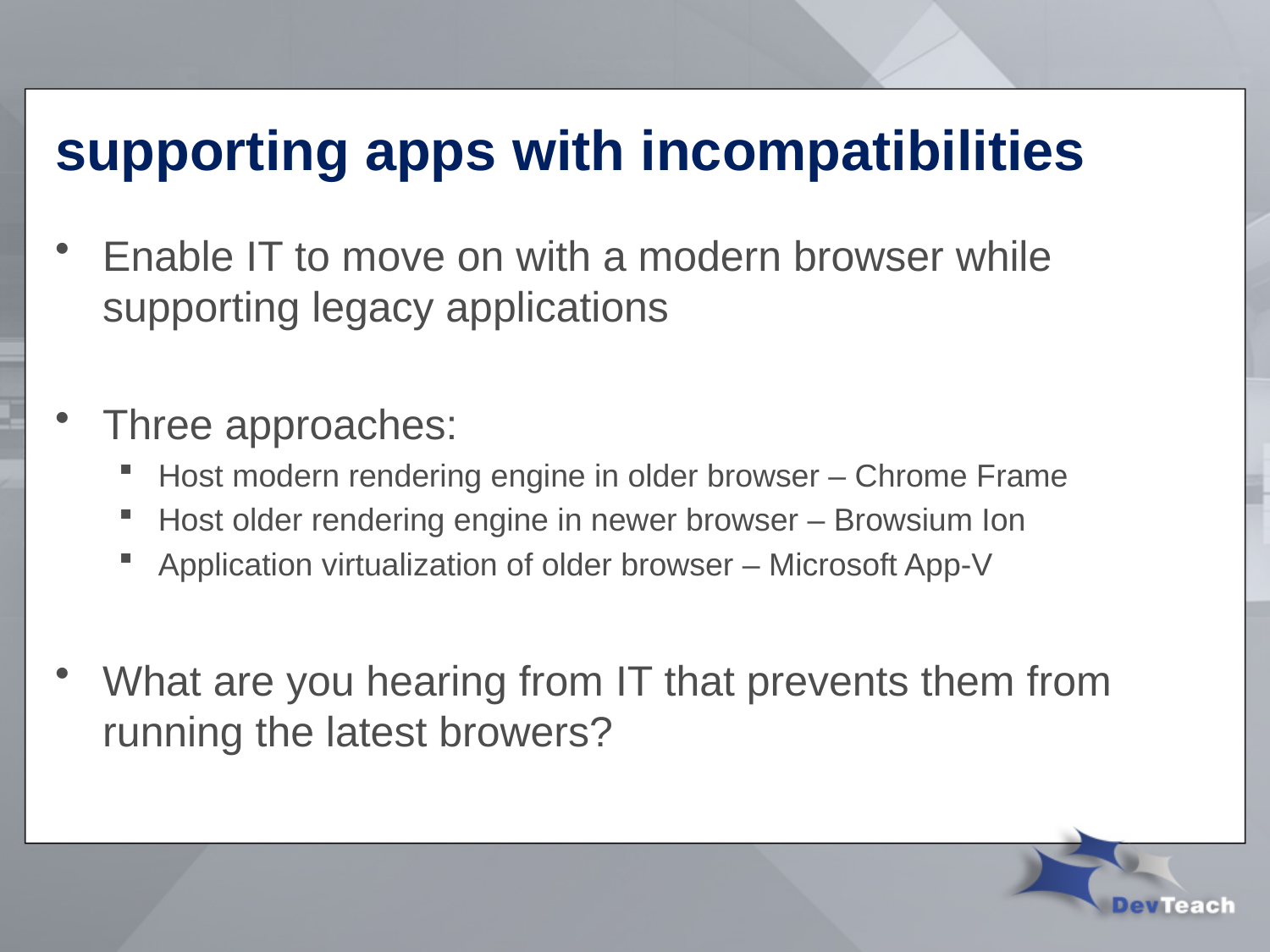

# supporting apps with incompatibilities
Enable IT to move on with a modern browser while supporting legacy applications

Three approaches:
Host modern rendering engine in older browser – Chrome Frame
Host older rendering engine in newer browser – Browsium Ion
Application virtualization of older browser – Microsoft App-V

What are you hearing from IT that prevents them from running the latest browers?